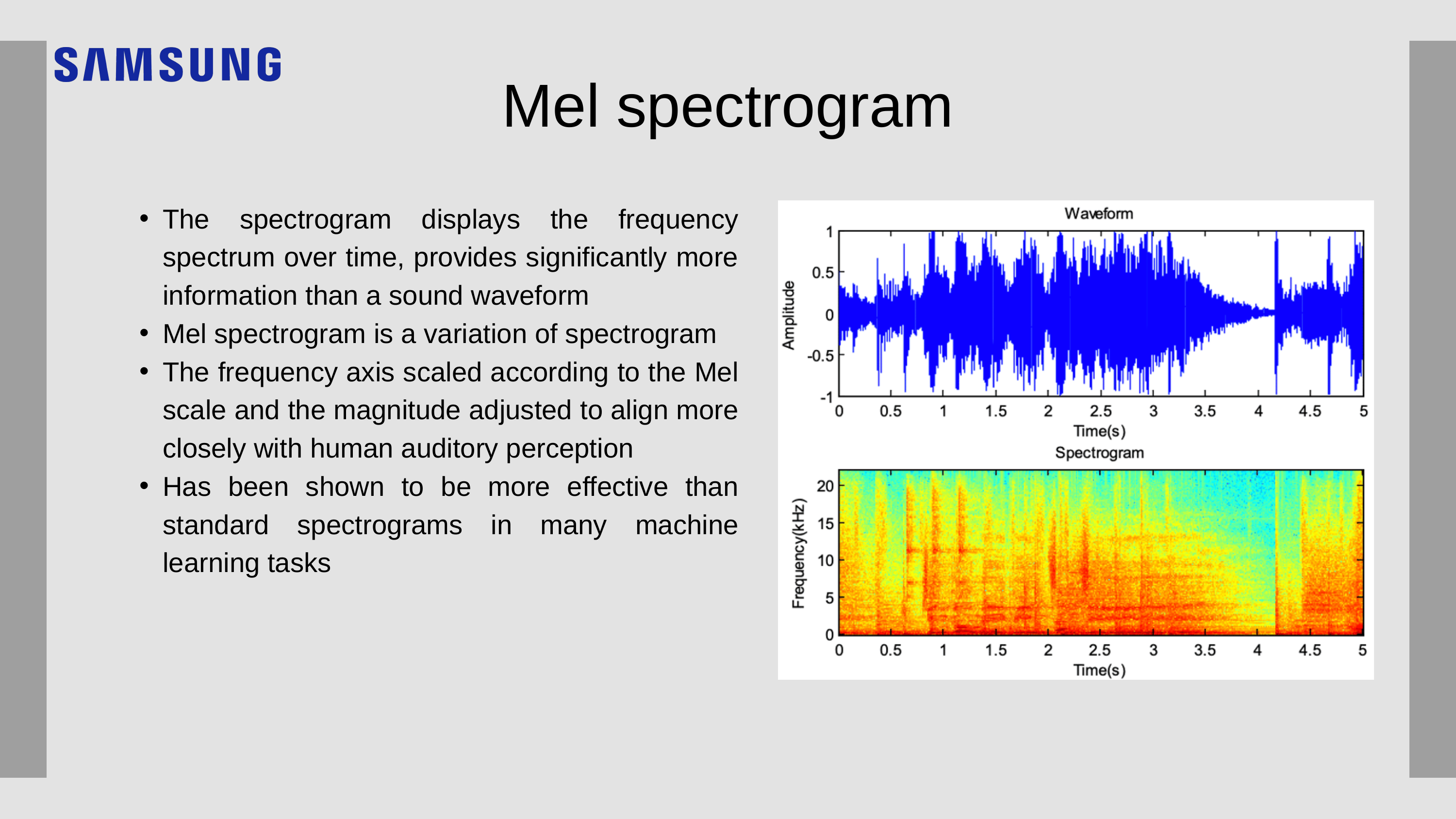

Mel spectrogram
The spectrogram displays the frequency spectrum over time, provides significantly more information than a sound waveform
Mel spectrogram is a variation of spectrogram
The frequency axis scaled according to the Mel scale and the magnitude adjusted to align more closely with human auditory perception
Has been shown to be more effective than standard spectrograms in many machine learning tasks